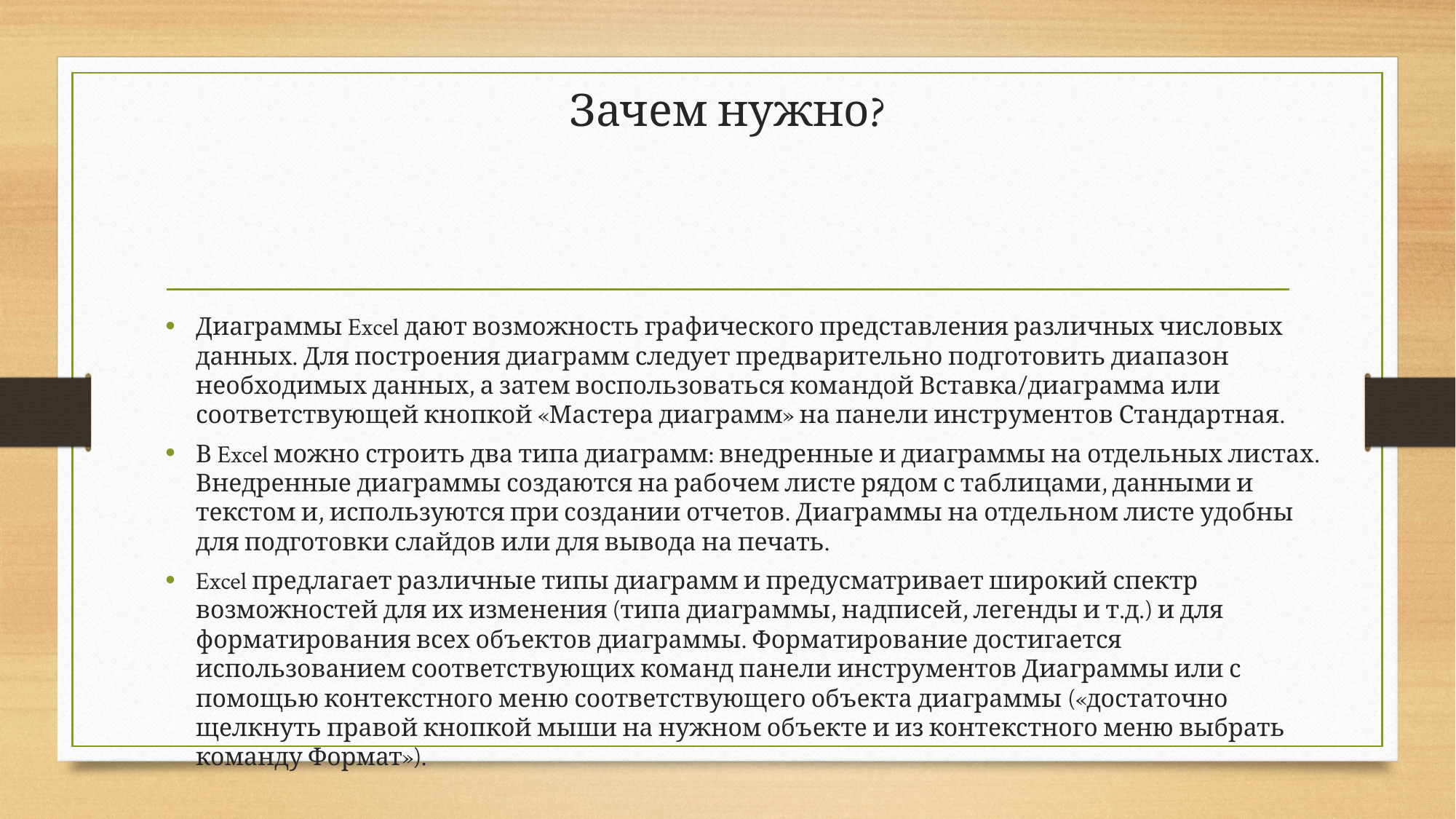

# Зачем нужно?
Диаграммы Excel дают возможность графического представления различных числовых данных. Для построения диаграмм следует предварительно подготовить диапазон необходимых данных, а затем воспользоваться командой Вставка/диаграмма или соответствующей кнопкой «Мастера диаграмм» на панели инструментов Стандартная.
В Excel можно строить два типа диаграмм: внедренные и диаграммы на отдельных листах. Внедренные диаграммы создаются на рабочем листе рядом с таблицами, данными и текстом и, используются при создании отчетов. Диаграммы на отдельном листе удобны для подготовки слайдов или для вывода на печать.
Excel предлагает различные типы диаграмм и предусматривает широкий спектр возможностей для их изменения (типа диаграммы, надписей, легенды и т.д.) и для форматирования всех объектов диаграммы. Форматирование достигается использованием соответствующих команд панели инструментов Диаграммы или с помощью контекстного меню соответствующего объекта диаграммы («достаточно щелкнуть правой кнопкой мыши на нужном объекте и из контекстного меню выбрать команду Формат»).